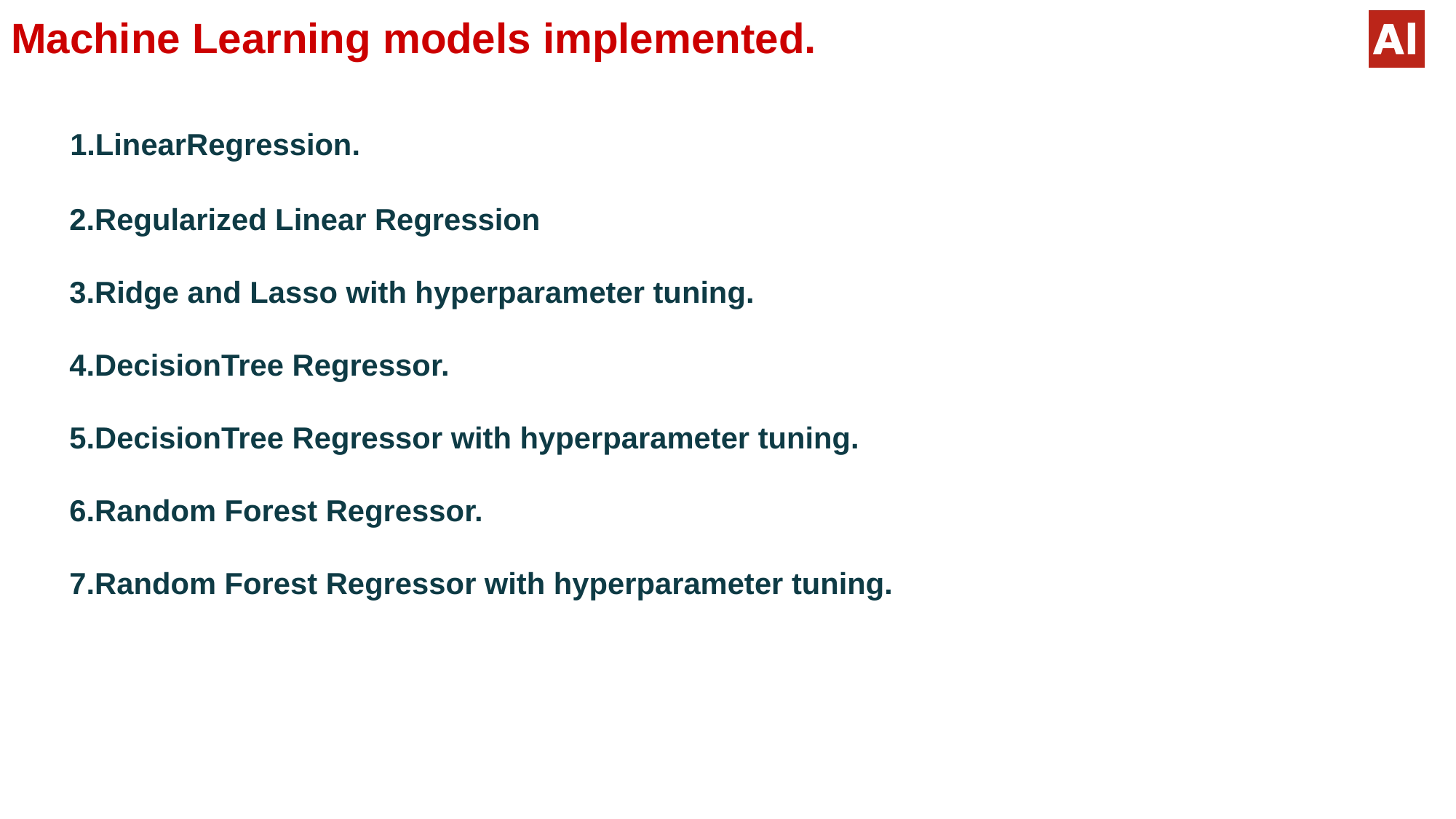

# Machine Learning models implemented. 1.LinearRegression. 2.Regularized Linear Regression 3.Ridge and Lasso with hyperparameter tuning. 4.DecisionTree Regressor. 5.DecisionTree Regressor with hyperparameter tuning. 6.Random Forest Regressor. 7.Random Forest Regressor with hyperparameter tuning.